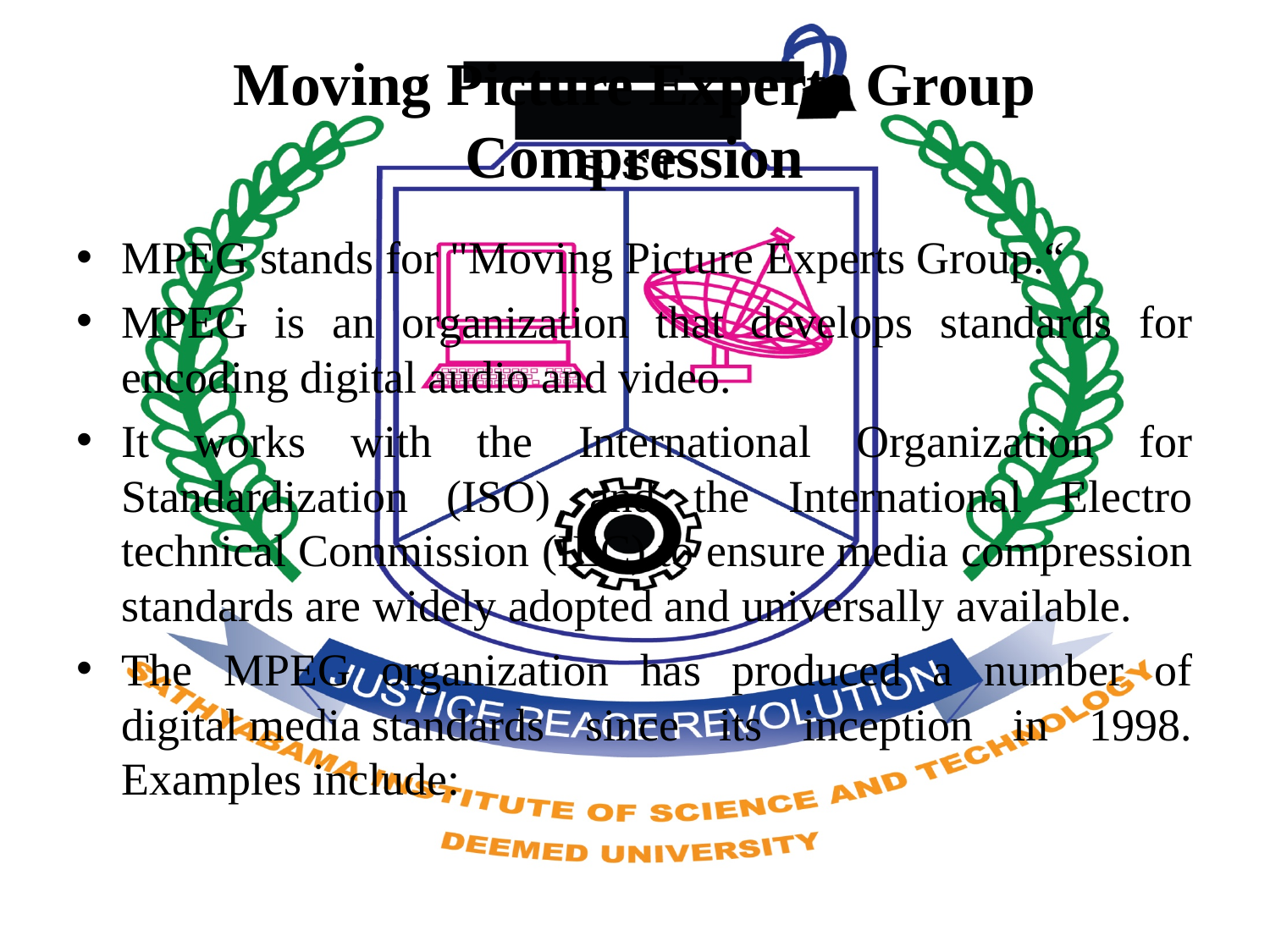

# Moving Picture Experts Group Compression
MPEG stands for "Moving Picture Experts Group.“
MPEG is an organization that develops standards for encoding digital audio and video.
It works with the International Organization for Standardization (ISO) and the International Electro technical Commission (IEC) to ensure media compression standards are widely adopted and universally available.
The MPEG organization has produced a number of digital media standards since its inception in 1998. Examples include: